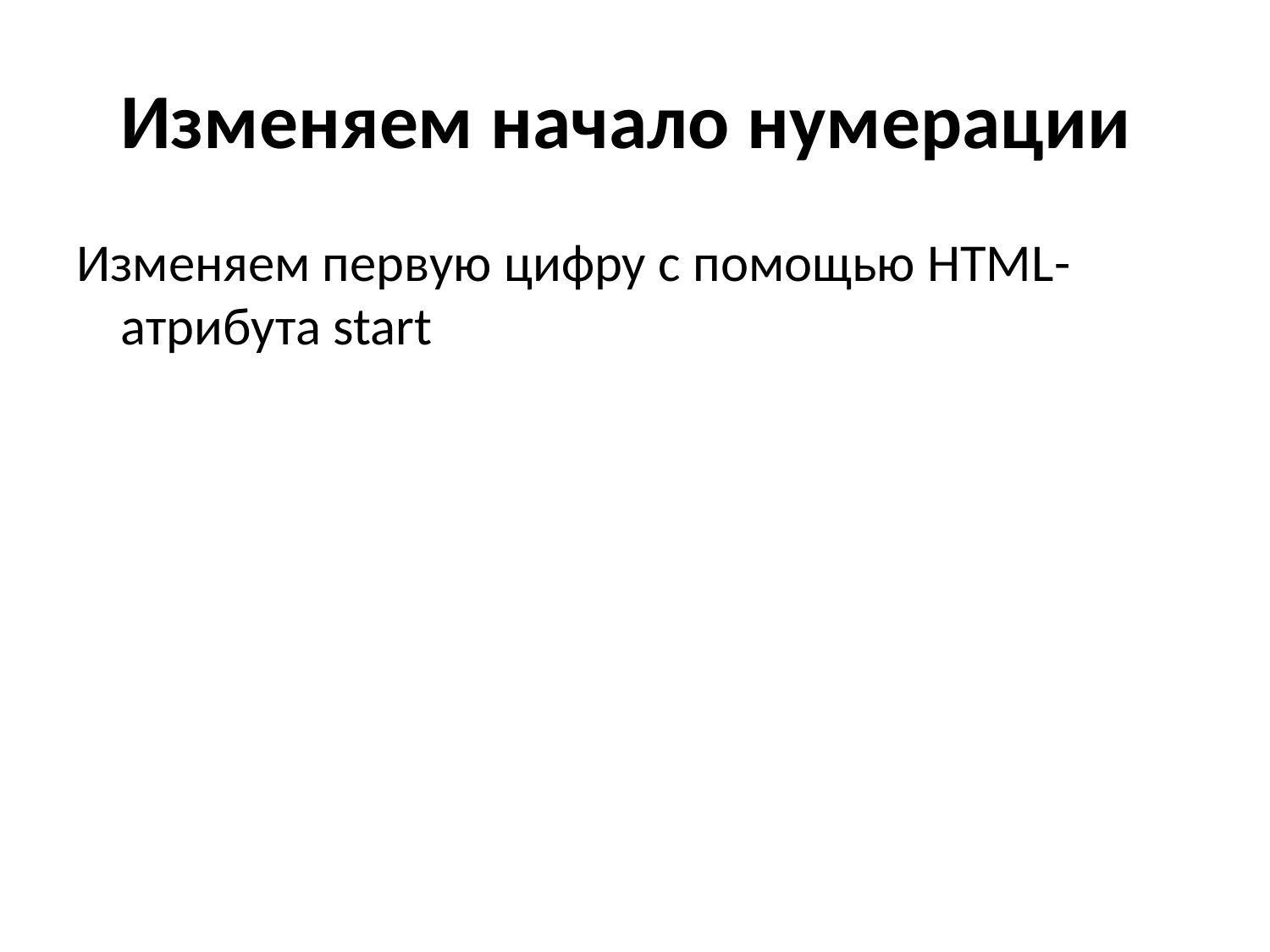

# Изменяем начало нумерации
Изменяем первую цифру с помощью HTML-атрибута start